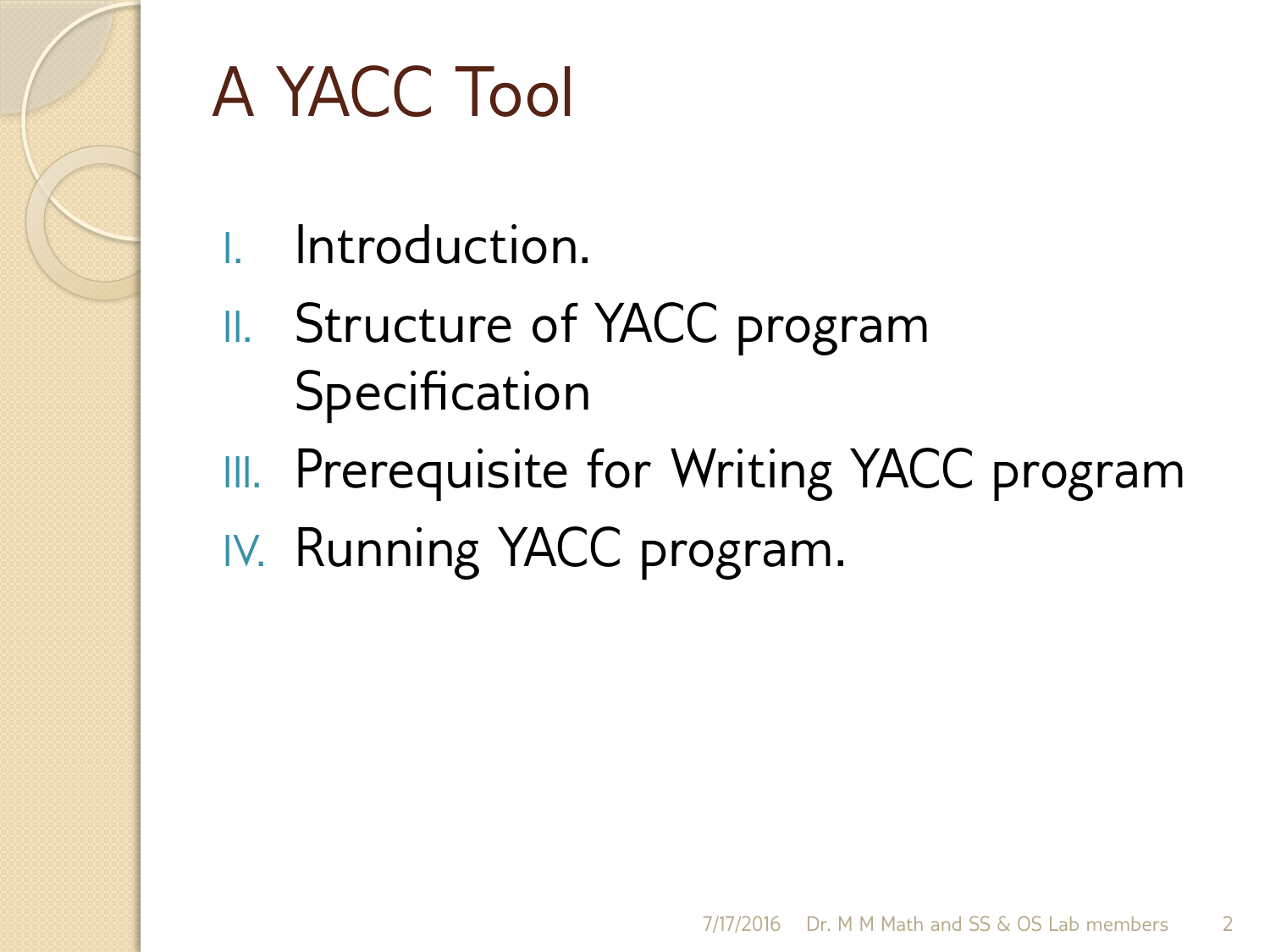

# A YACC Tool
Introduction.
Structure of YACC program Specification
Prerequisite for Writing YACC program
Running YACC program.

7/17/2016
Dr. M M Math and SS & OS Lab members
2